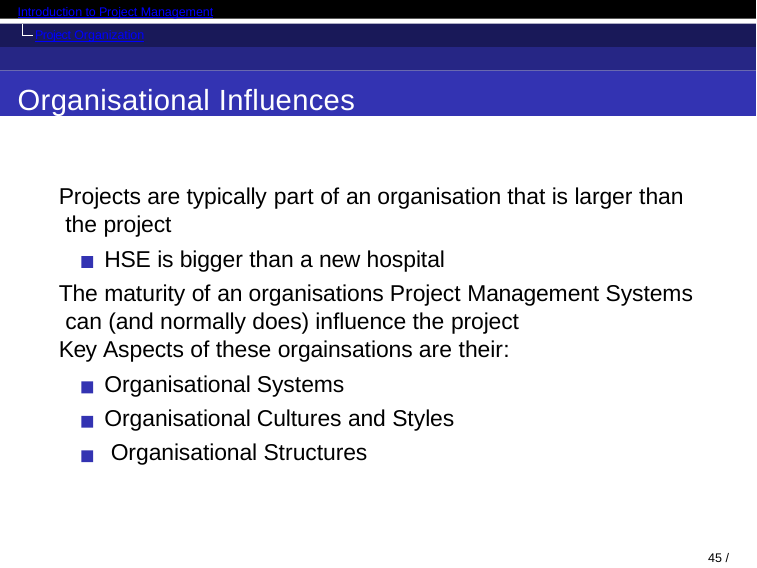

Introduction to Project Management

Project Organization

Organisational Influences
Projects are typically part of an organisation that is larger than  the project
HSE is bigger than a new hospital
The maturity of an organisations Project Management Systems  can (and normally does) influence the project
Key Aspects of these orgainsations are their:
Organisational Systems  Organisational Cultures and Styles  Organisational Structures

45 / 82